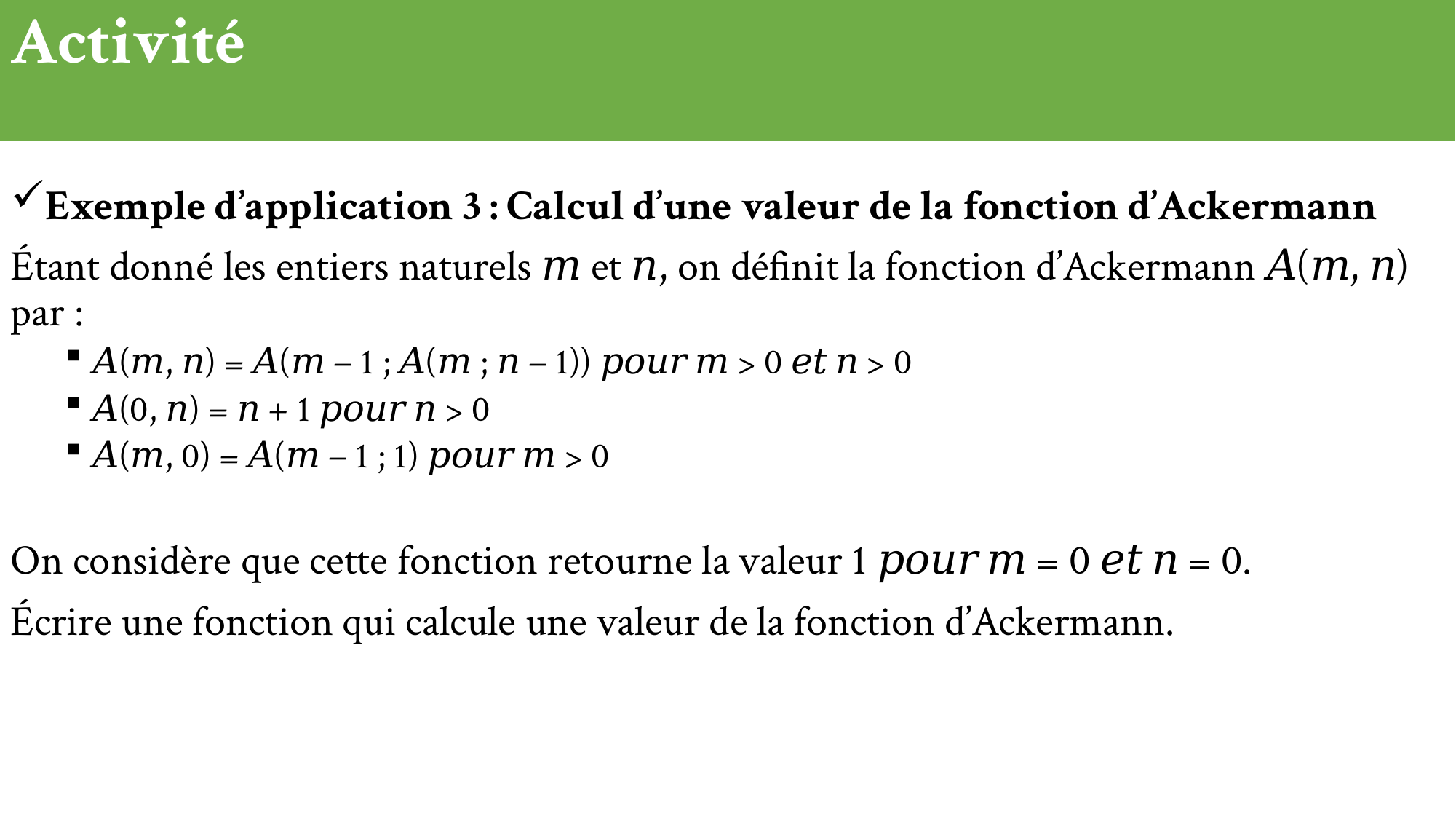

Activité
Exemple d’application 3 : Calcul d’une valeur de la fonction d’Ackermann
Étant donné les entiers naturels 𝑚 et 𝑛, on définit la fonction d’Ackermann 𝐴(𝑚, 𝑛) par :
𝐴(𝑚, 𝑛) = 𝐴(𝑚 − 1 ; 𝐴(𝑚 ; 𝑛 − 1)) 𝑝𝑜𝑢𝑟 𝑚 > 0 𝑒𝑡 𝑛 > 0
𝐴(0, 𝑛) = 𝑛 + 1 𝑝𝑜𝑢𝑟 𝑛 > 0
𝐴(𝑚, 0) = 𝐴(𝑚 − 1 ; 1) 𝑝𝑜𝑢𝑟 𝑚 > 0

On considère que cette fonction retourne la valeur 1 𝑝𝑜𝑢𝑟 𝑚 = 0 𝑒𝑡 𝑛 = 0.
Écrire une fonction qui calcule une valeur de la fonction d’Ackermann.